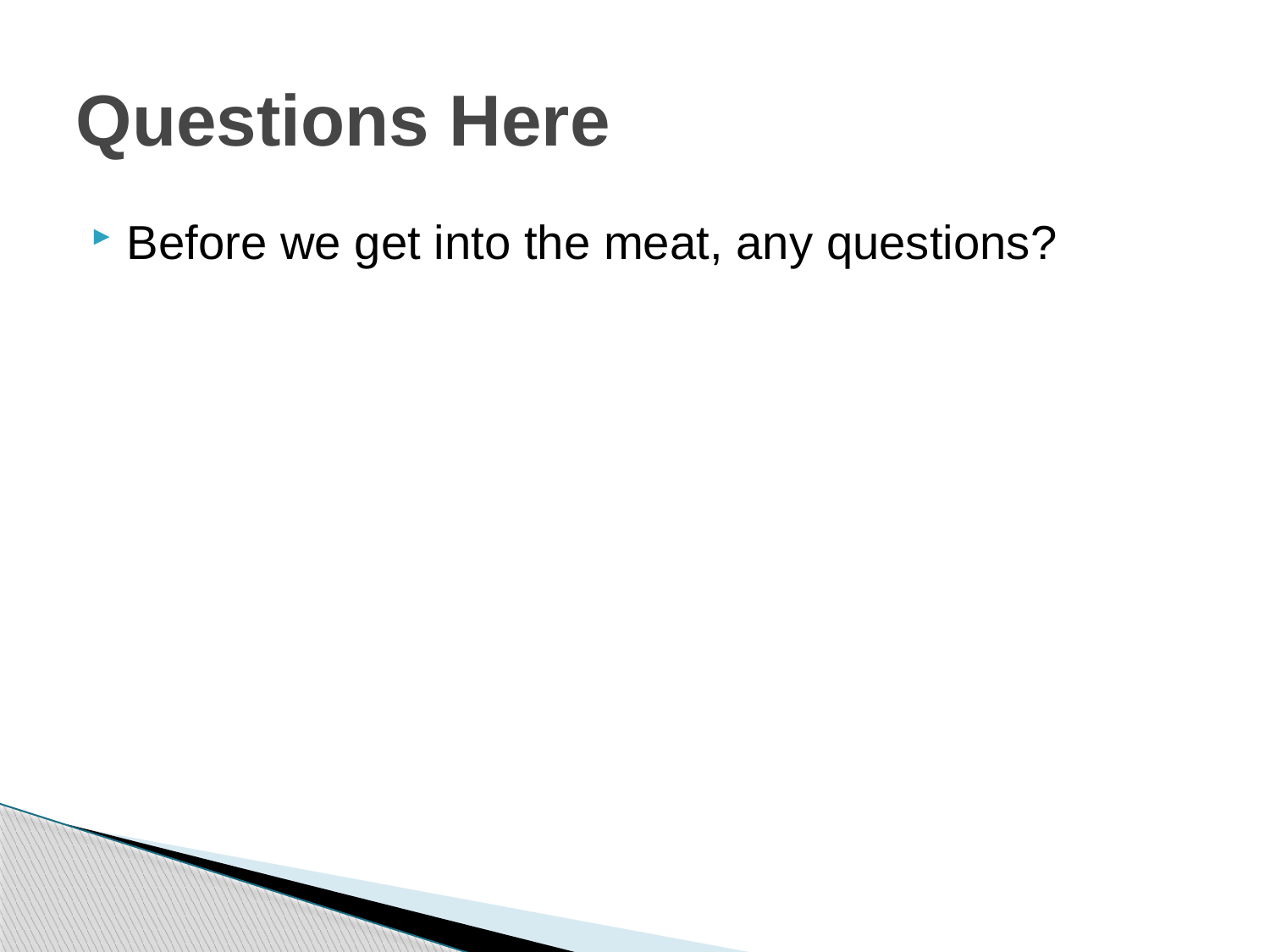

# Questions Here
Before we get into the meat, any questions?